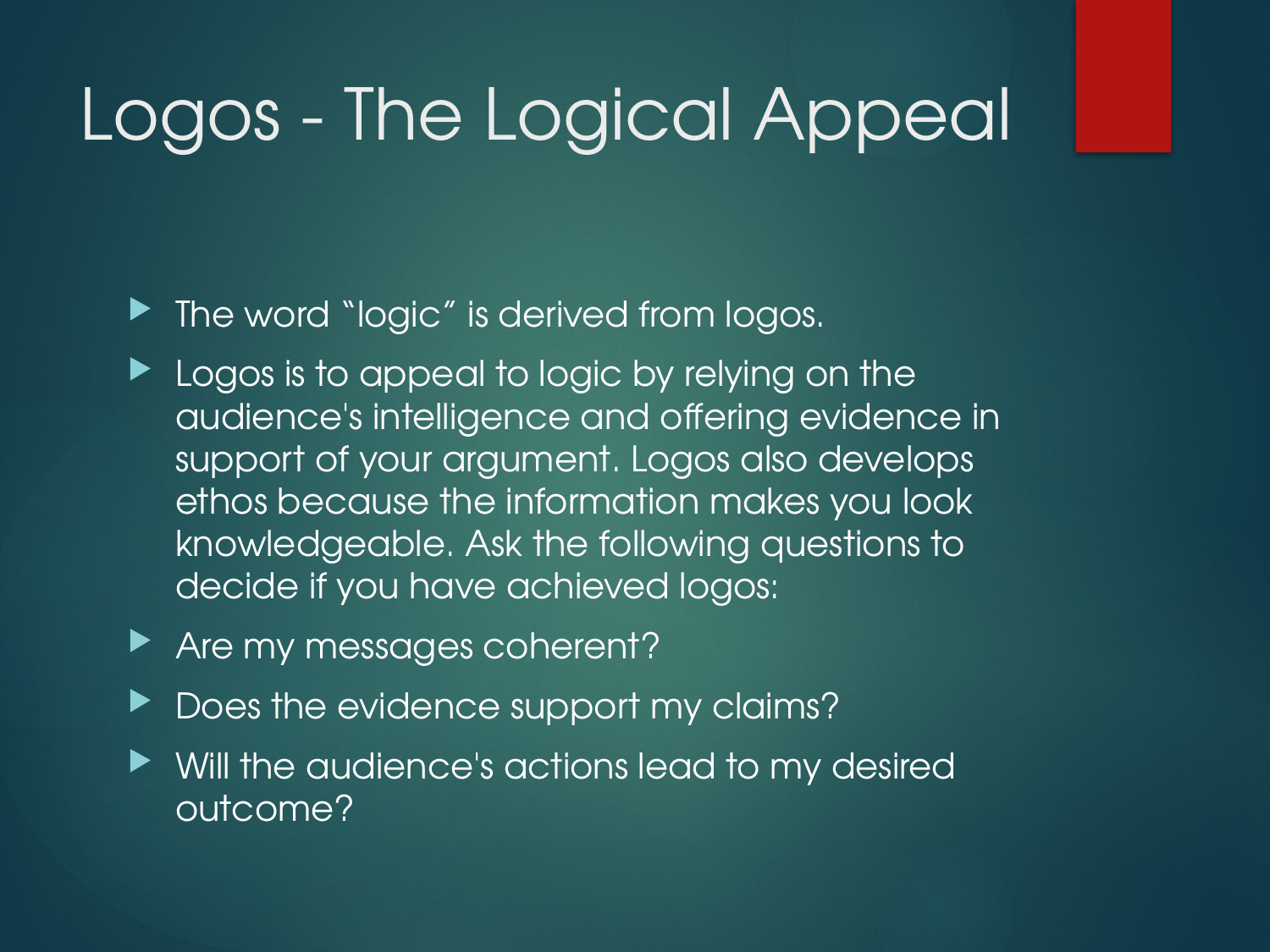

# Logos - The Logical Appeal
The word “logic” is derived from logos.
Logos is to appeal to logic by relying on the audience's intelligence and offering evidence in support of your argument. Logos also develops ethos because the information makes you look knowledgeable. Ask the following questions to decide if you have achieved logos:
Are my messages coherent?
Does the evidence support my claims?
Will the audience's actions lead to my desired outcome?